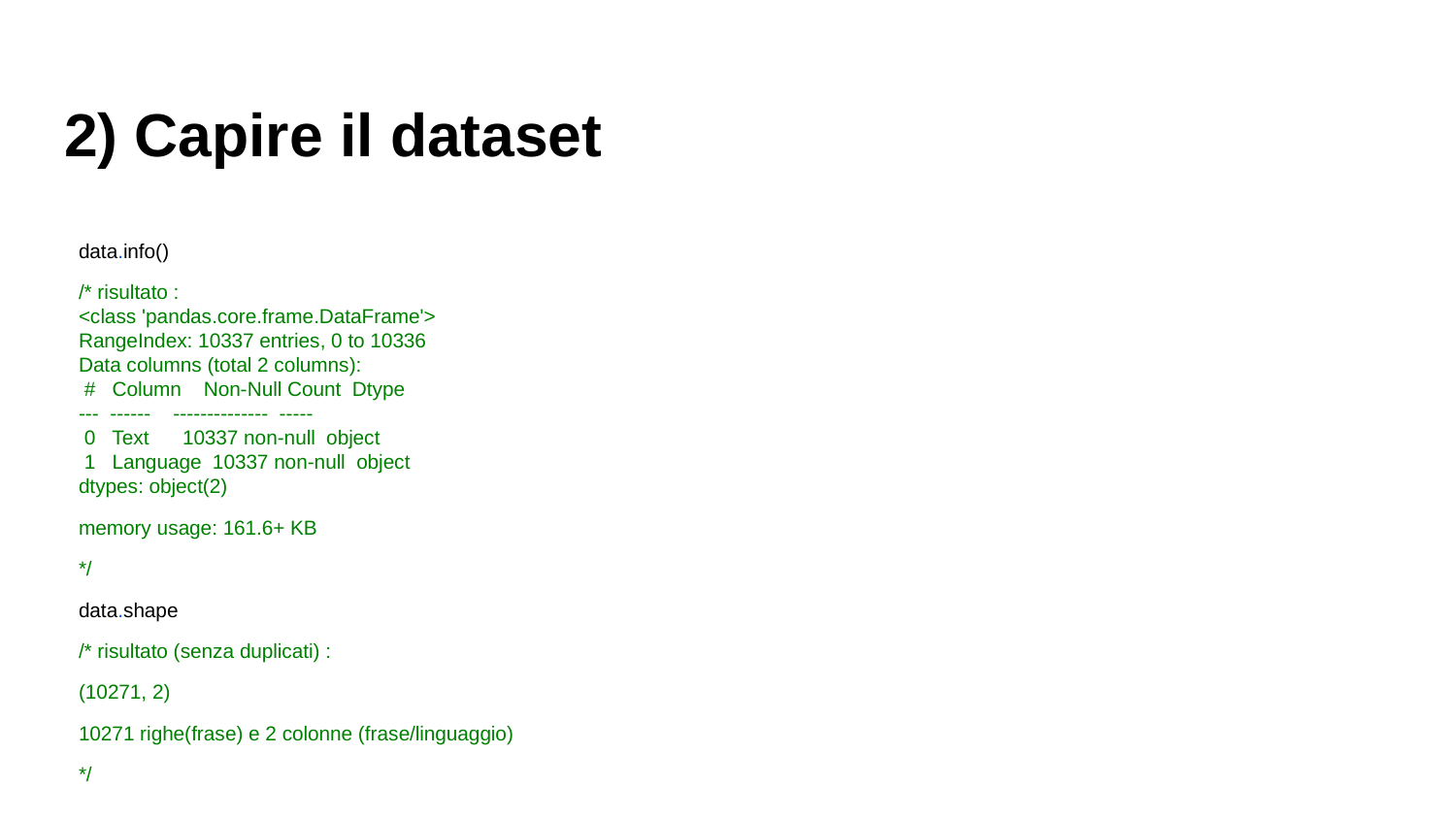

# 2) Capire il dataset

data.info()
/* risultato :
<class 'pandas.core.frame.DataFrame'>
RangeIndex: 10337 entries, 0 to 10336
Data columns (total 2 columns):
 #   Column    Non-Null Count  Dtype
---  ------    --------------  -----
 0   Text      10337 non-null  object
 1   Language  10337 non-null  object
dtypes: object(2)
memory usage: 161.6+ KB
*/
data.shape
/* risultato (senza duplicati) :
(10271, 2)
10271 righe(frase) e 2 colonne (frase/linguaggio)
*/